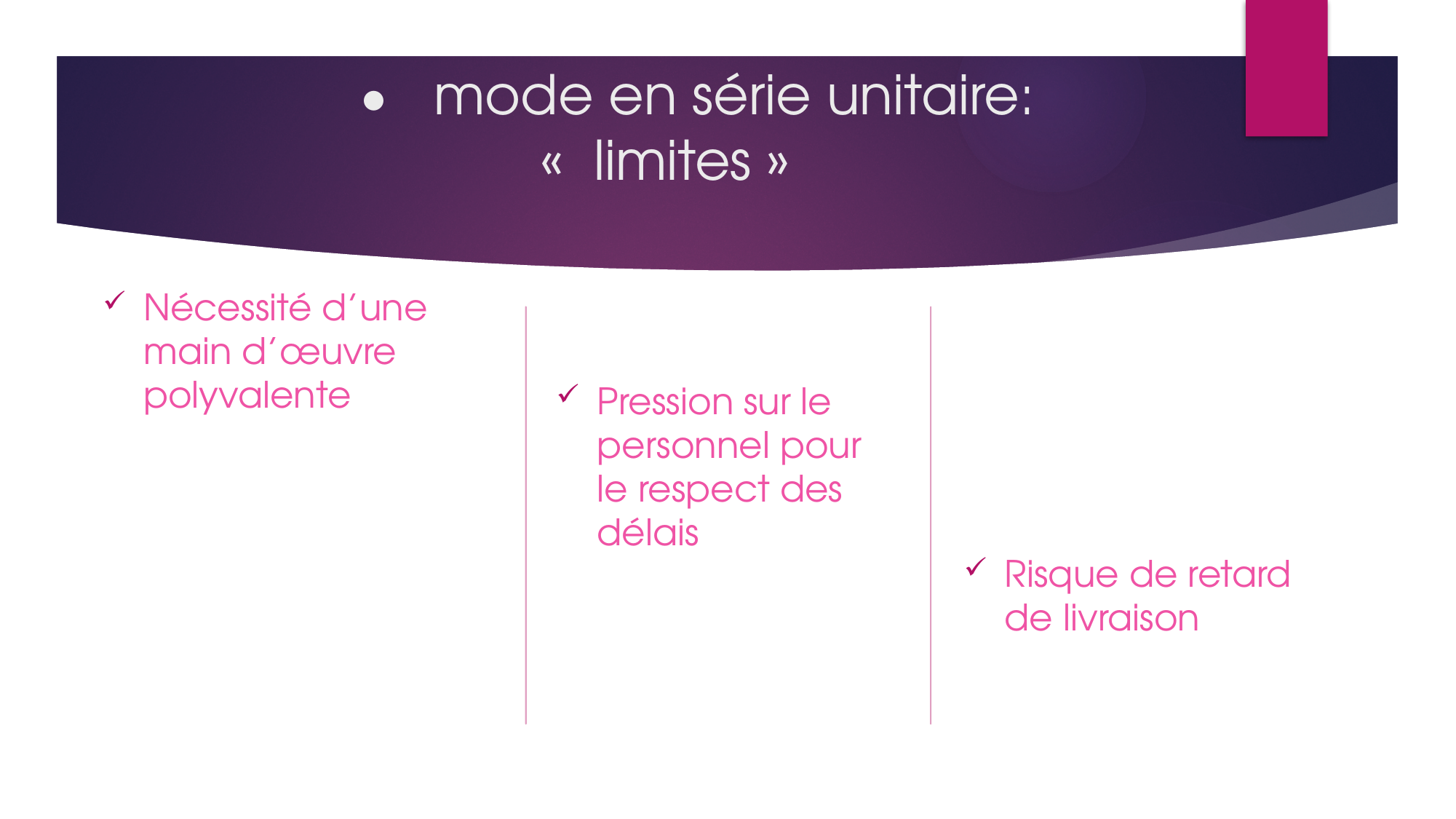

# •   mode en série unitaire:  «  limites »
Nécessité d’une main d’œuvre polyvalente
Pression sur le personnel pour le respect des délais

Risque de retard de livraison